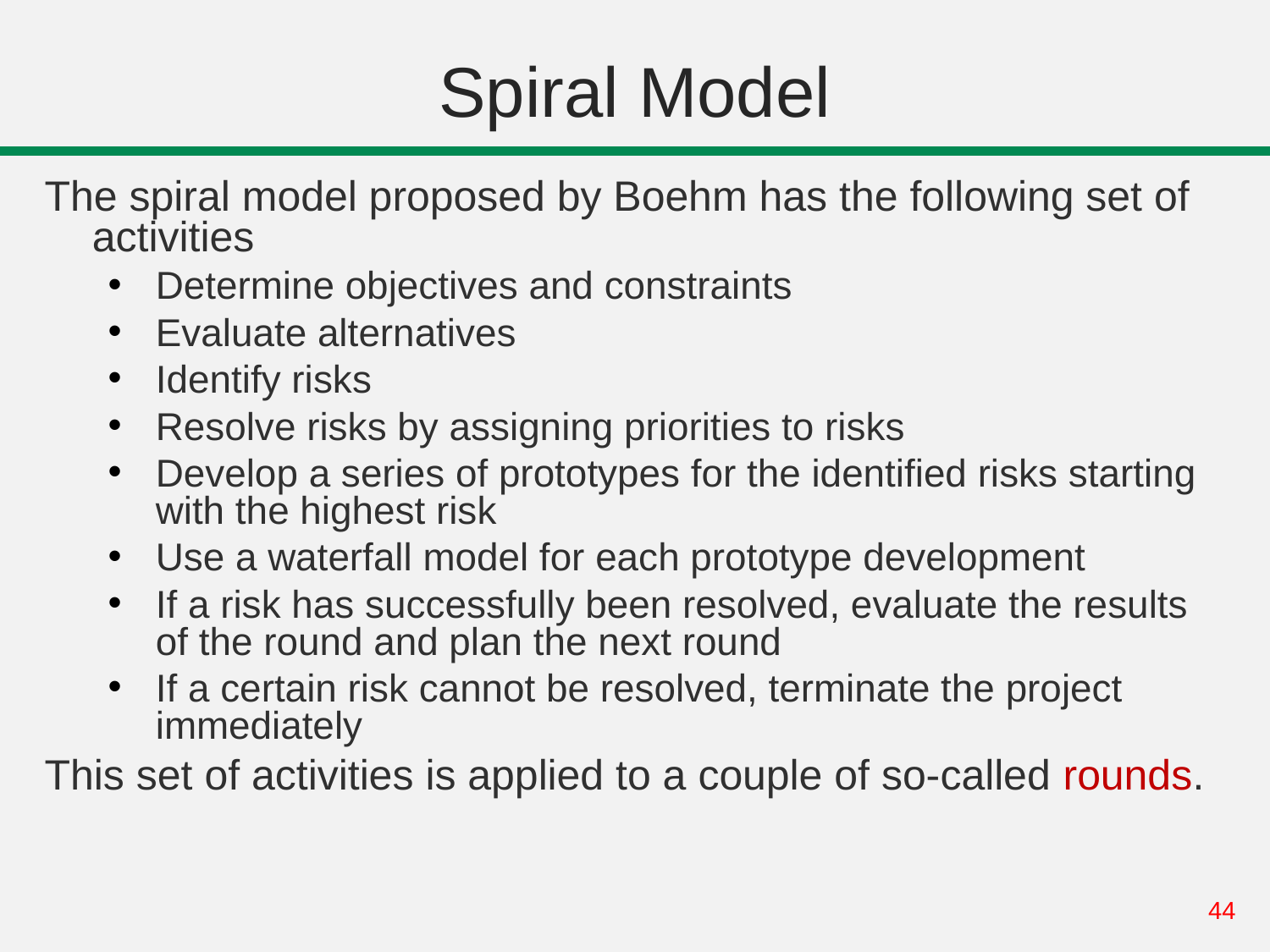

# Spiral Model
The spiral model proposed by Boehm has the following set of activities
Determine objectives and constraints
Evaluate alternatives
Identify risks
Resolve risks by assigning priorities to risks
Develop a series of prototypes for the identified risks starting with the highest risk
Use a waterfall model for each prototype development
If a risk has successfully been resolved, evaluate the results of the round and plan the next round
If a certain risk cannot be resolved, terminate the project immediately
This set of activities is applied to a couple of so-called rounds.